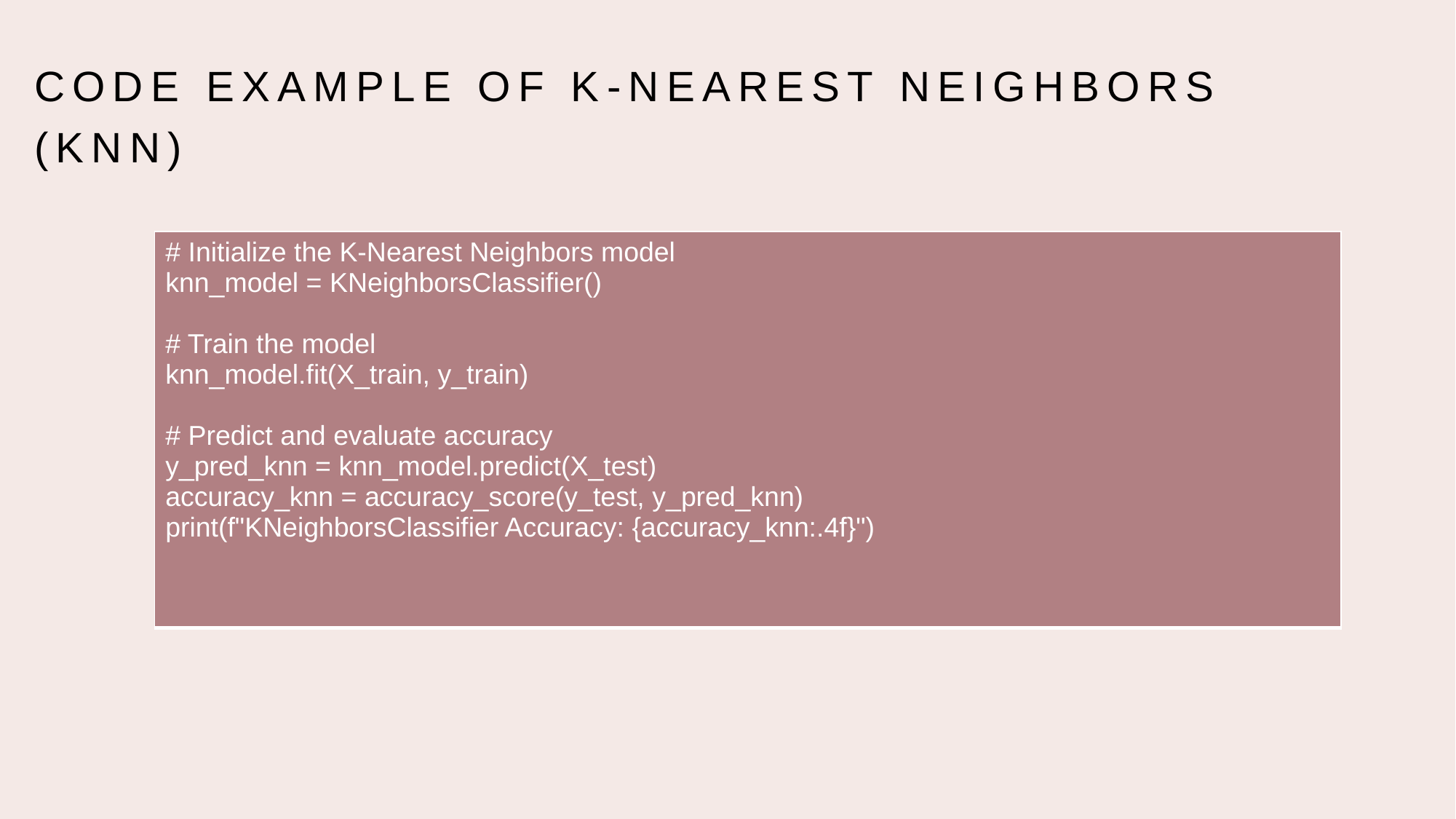

# Code Example of K-NEAREST NEIGHBORS (KNN)

| # Initialize the K-Nearest Neighbors model knn\_model = KNeighborsClassifier() # Train the model knn\_model.fit(X\_train, y\_train) # Predict and evaluate accuracy y\_pred\_knn = knn\_model.predict(X\_test) accuracy\_knn = accuracy\_score(y\_test, y\_pred\_knn) print(f"KNeighborsClassifier Accuracy: {accuracy\_knn:.4f}") |
| --- |